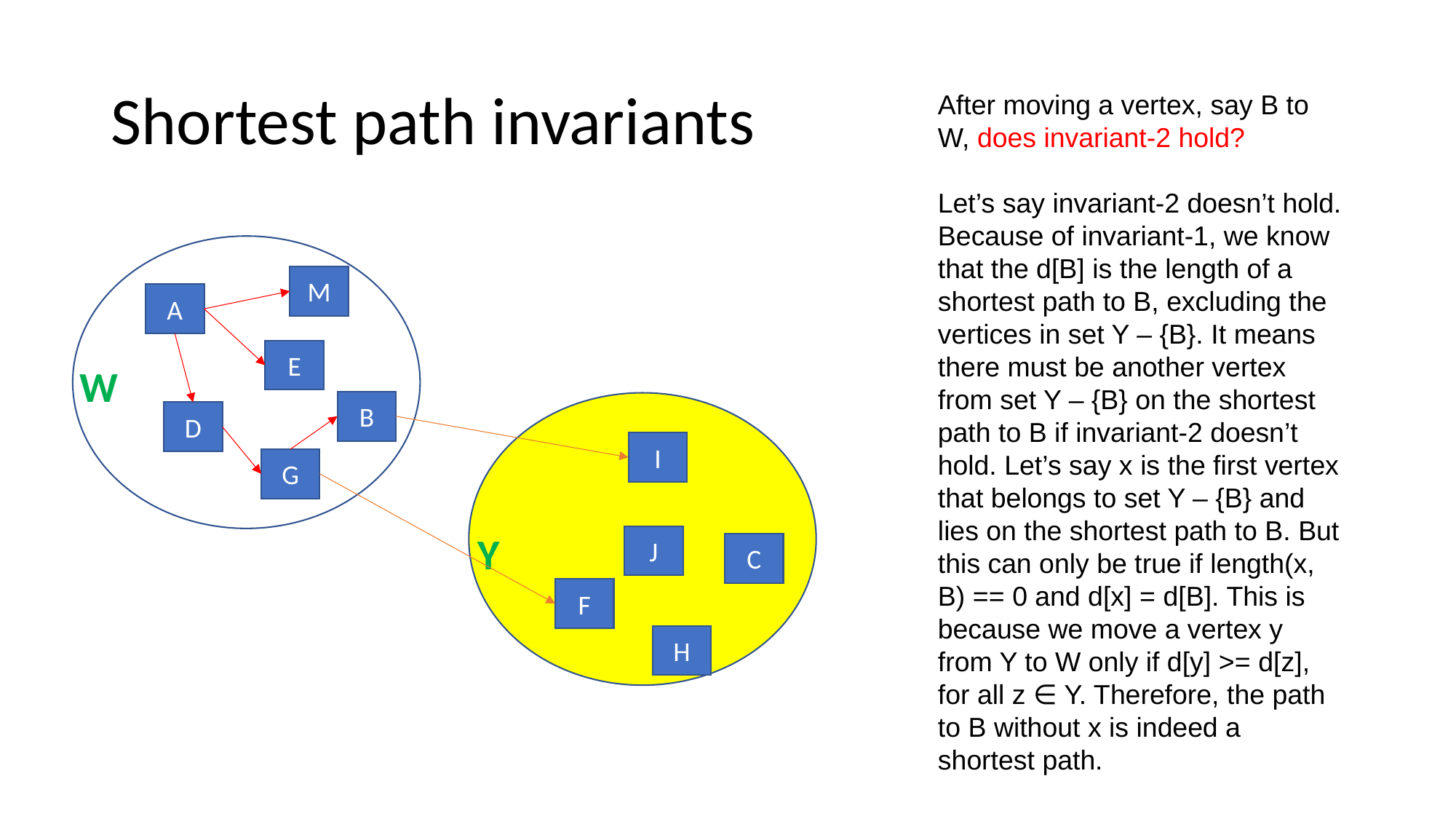

# Shortest path invariants
After moving a vertex, say B to W, does invariant-2 hold?

Let’s say invariant-2 doesn’t hold. Because of invariant-1, we know that the d[B] is the length of a shortest path to B, excluding the vertices in set Y – {B}. It means there must be another vertex from set Y – {B} on the shortest path to B if invariant-2 doesn’t hold. Let’s say x is the first vertex that belongs to set Y – {B} and lies on the shortest path to B. But this can only be true if length(x, B) == 0 and d[x] = d[B]. This is because we move a vertex y from Y to W only if d[y] >= d[z], for all z ∈ Y. Therefore, the path to B without x is indeed a shortest path.

M
A
E
W
B

D
I
G
Y
J
C
F
H